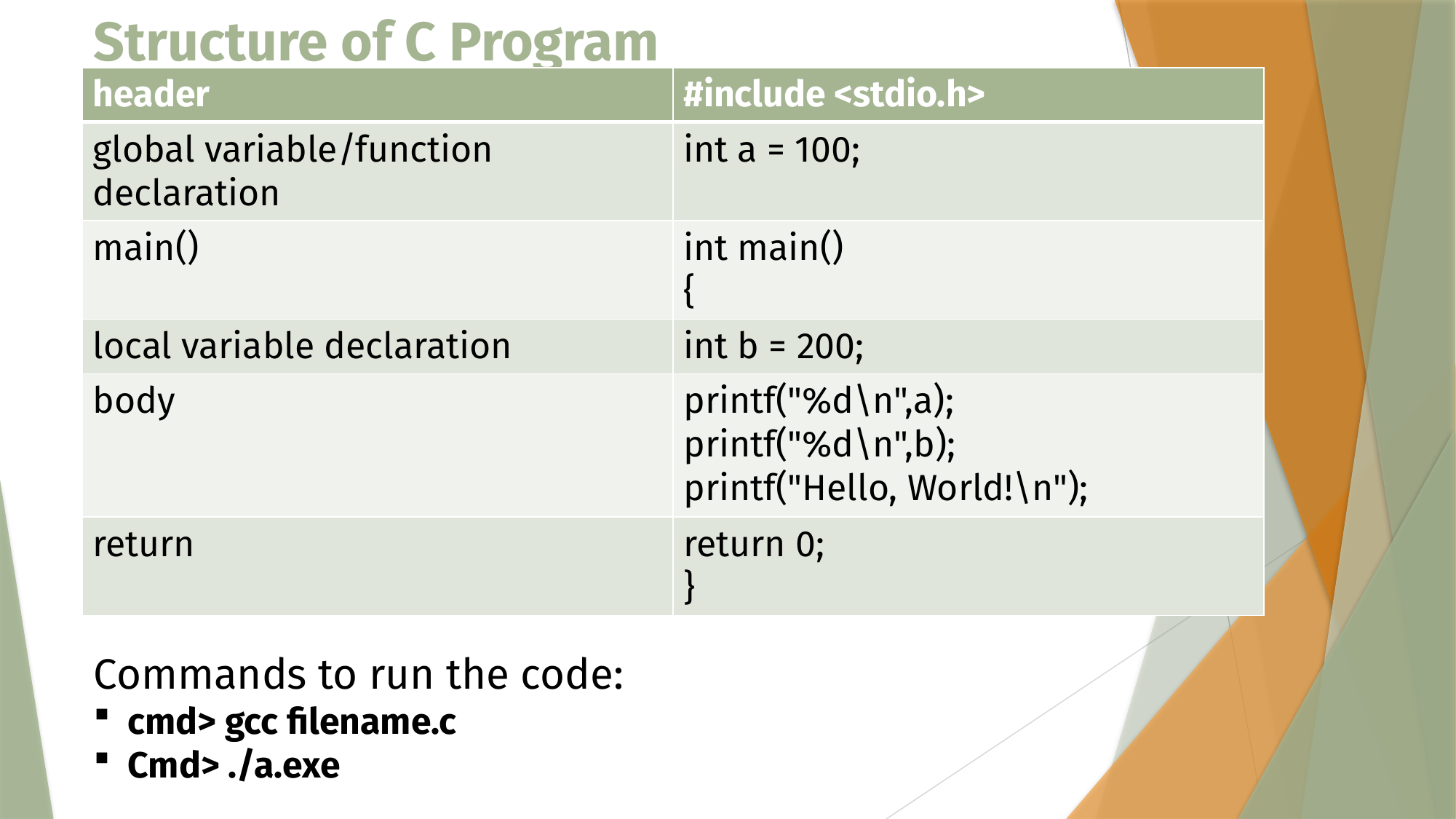

# Structure of C Program
| header | #include <stdio.h> |
| --- | --- |
| global variable/function declaration | int a = 100; |
| main() | int main() { |
| local variable declaration | int b = 200; |
| body | printf("%d\n",a); printf("%d\n",b); printf("Hello, World!\n"); |
| return | return 0; } |
Commands to run the code:
cmd> gcc filename.c
Cmd> ./a.exe